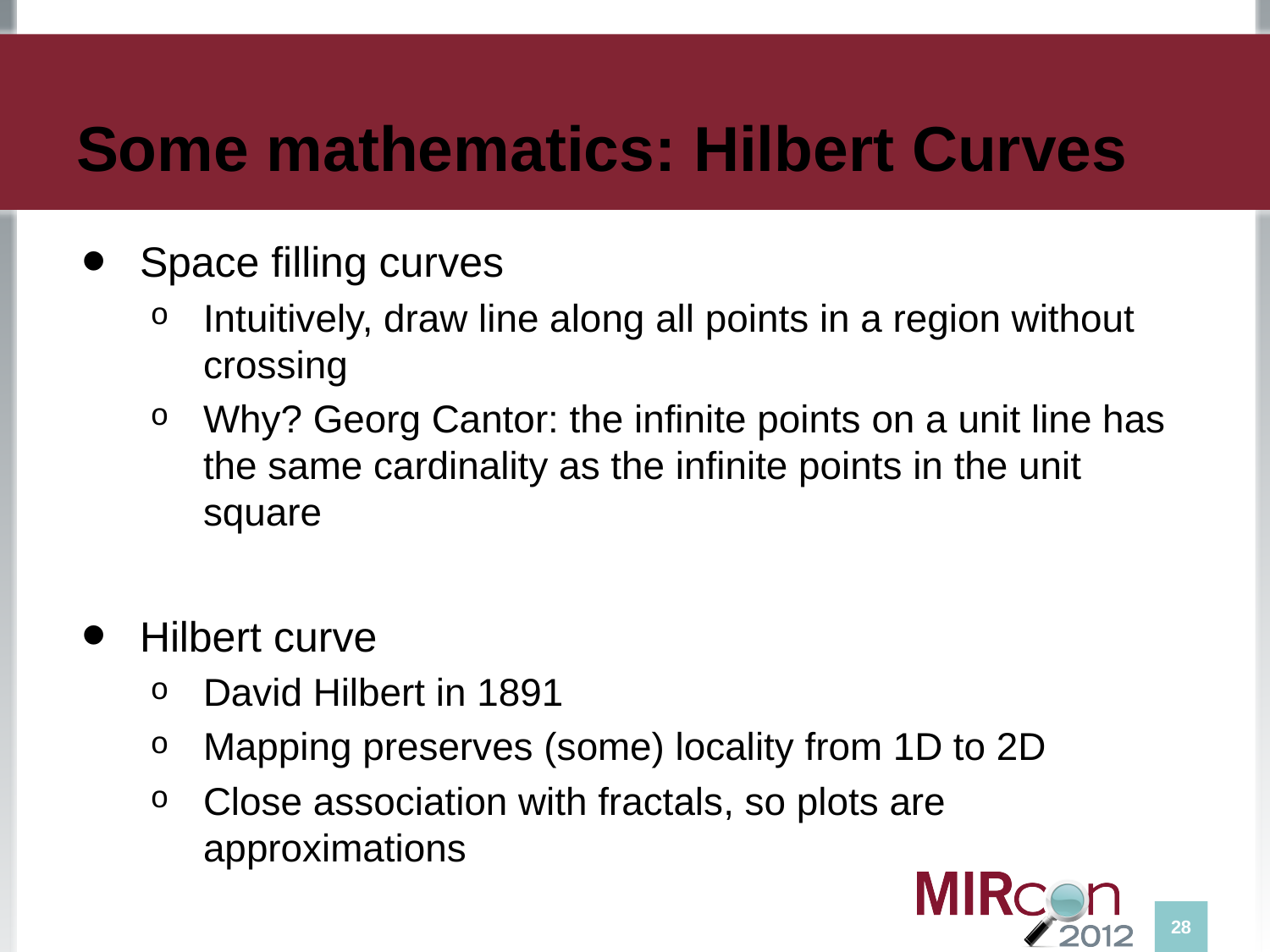

# Some mathematics: Hilbert Curves
Space filling curves
Intuitively, draw line along all points in a region without crossing
Why? Georg Cantor: the infinite points on a unit line has the same cardinality as the infinite points in the unit square

Hilbert curve
David Hilbert in 1891
Mapping preserves (some) locality from 1D to 2D
Close association with fractals, so plots are approximations